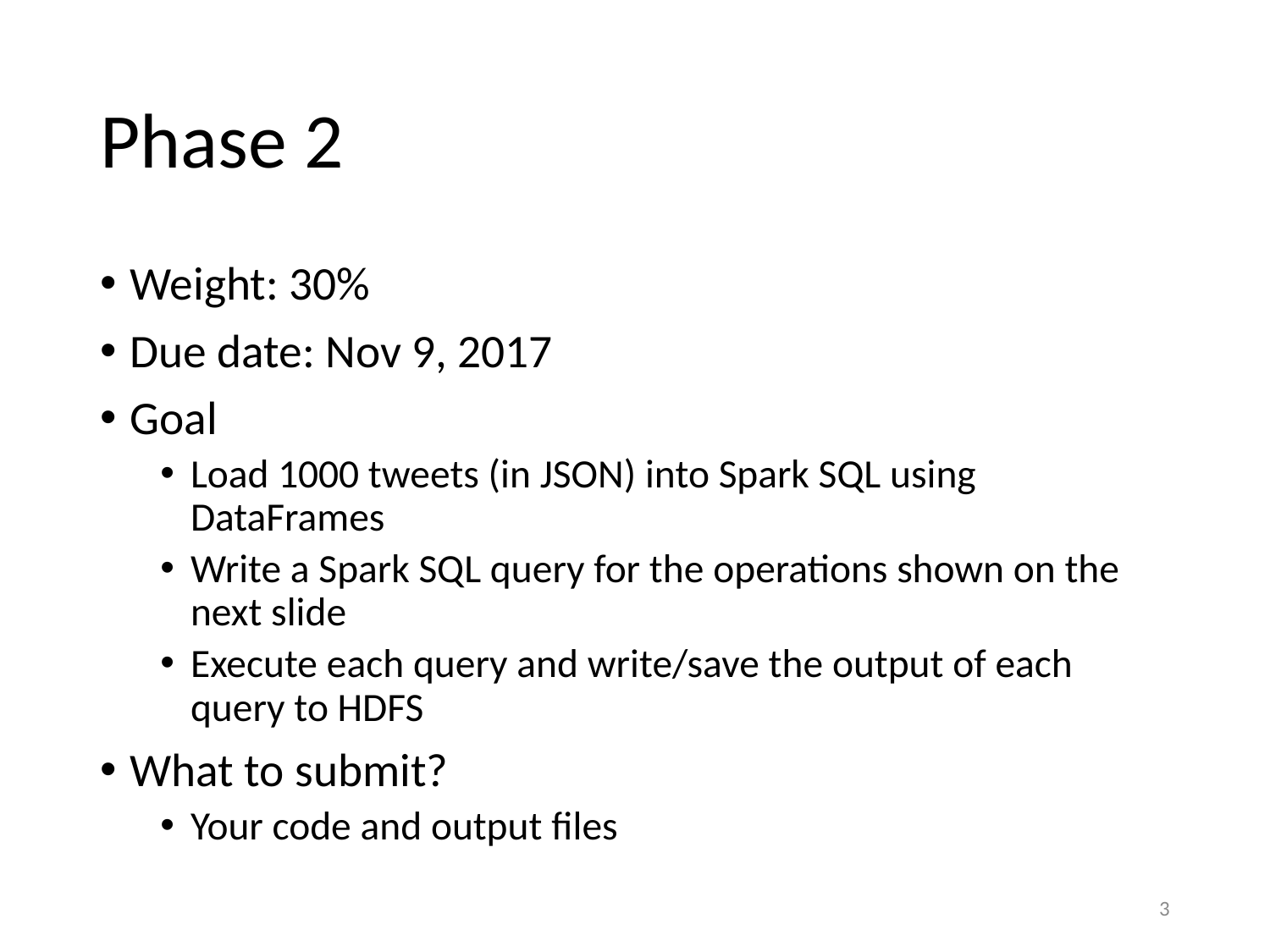

# Phase 2
Weight: 30%
Due date: Nov 9, 2017
Goal
Load 1000 tweets (in JSON) into Spark SQL using DataFrames
Write a Spark SQL query for the operations shown on the next slide
Execute each query and write/save the output of each query to HDFS
What to submit?
Your code and output files
3